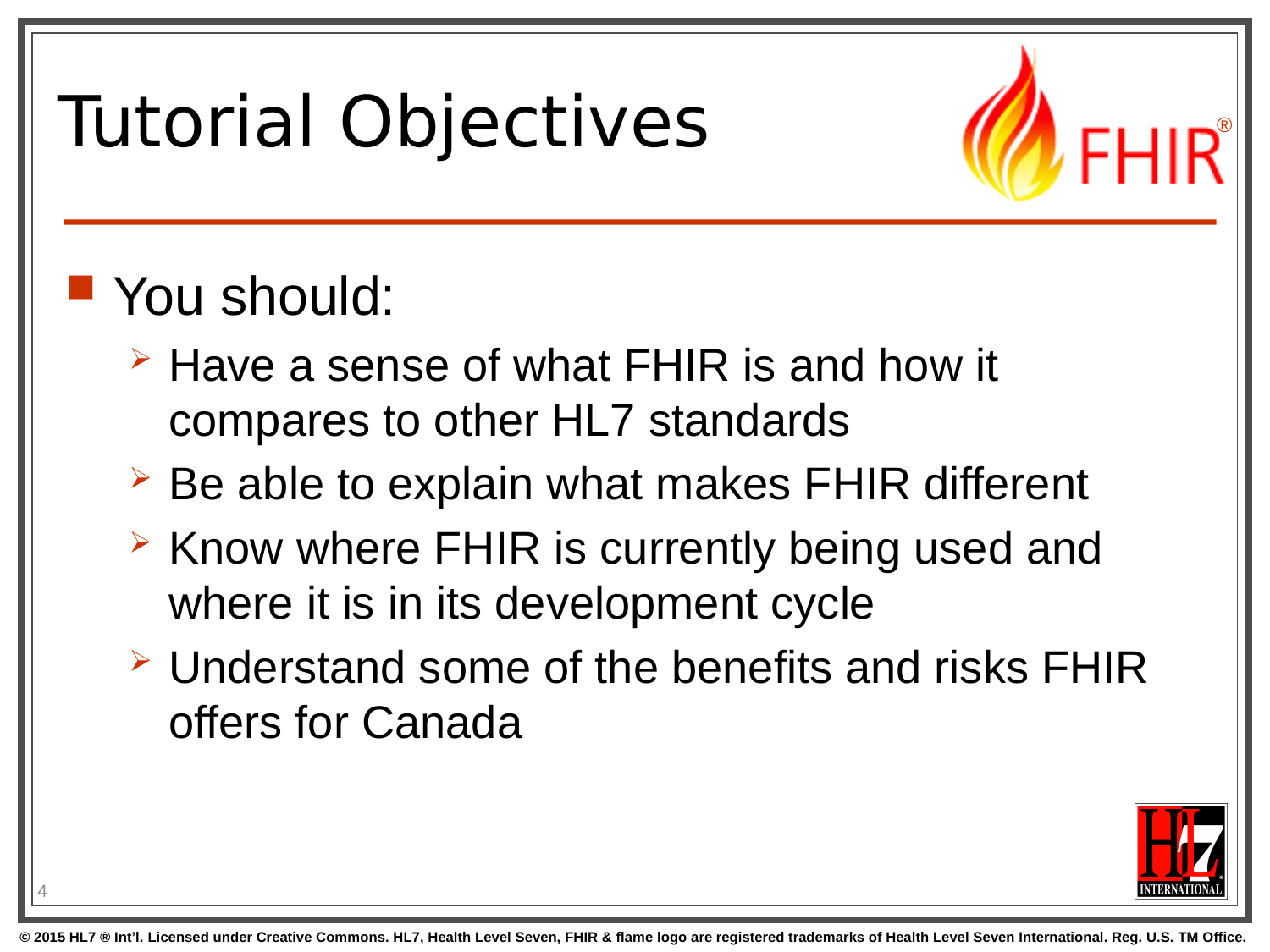

# Tutorial Objectives
You should:
Have a sense of what FHIR is and how it compares to other HL7 standards
Be able to explain what makes FHIR different
Know where FHIR is currently being used and where it is in its development cycle
Understand some of the benefits and risks FHIR offers for Canada
4